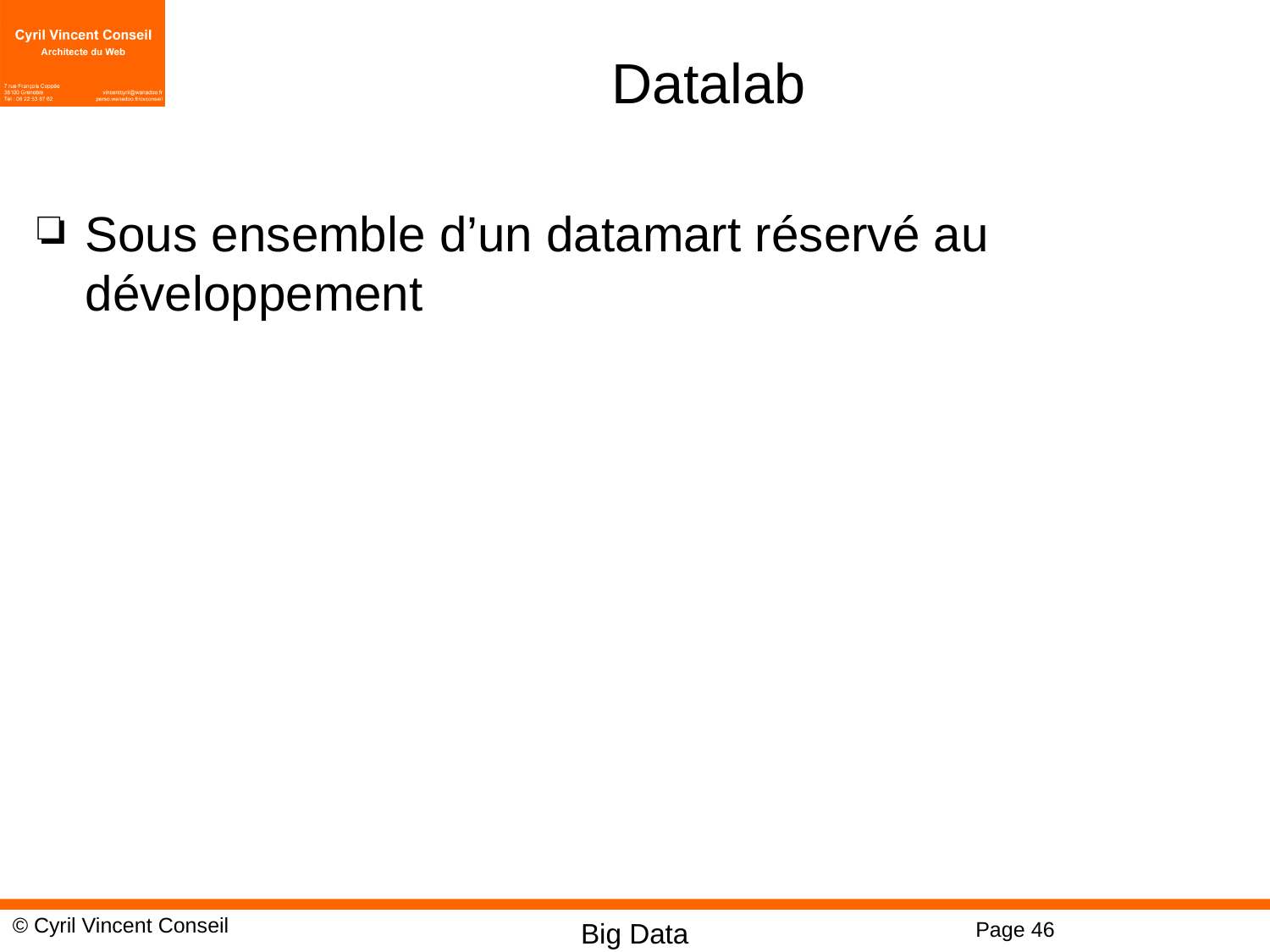

# Datalab
Sous ensemble d’un datamart réservé au développement